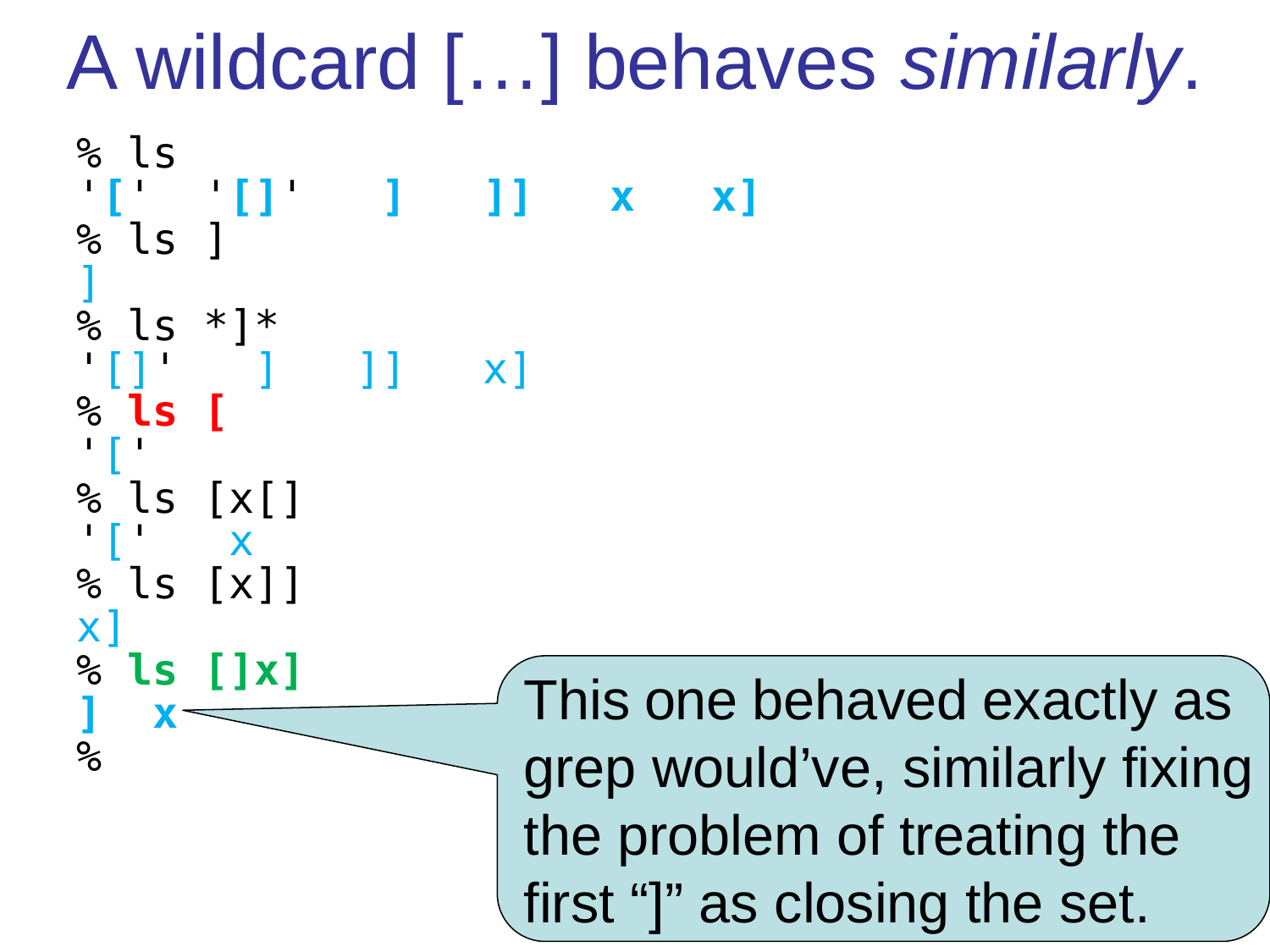

# A wildcard […] behaves similarly.
% ls
'['  '[]'   ]   ]]   x   x]
% ls ]
]
% ls *]*
'[]'   ]   ]]   x]
% ls [
'['
% ls [x[]
'['   x
% ls [x]]
x]
% ls []x]
]  x
%
This one behaved exactly as
grep would’ve, similarly fixing
the problem of treating the
first “]” as closing the set.